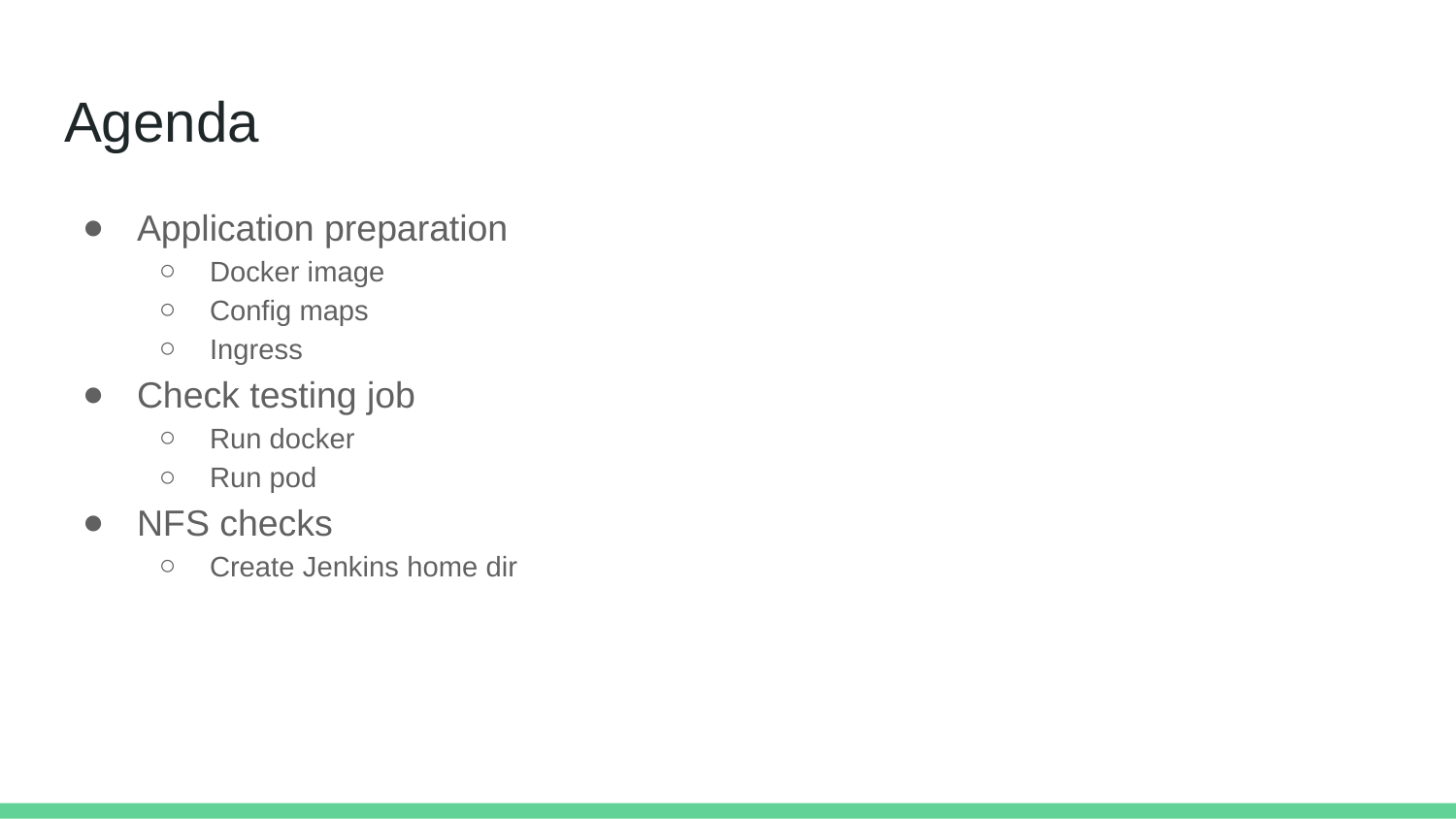

# Agenda

Application preparation
Docker image
Config maps
Ingress
Check testing job
Run docker
Run pod
NFS checks
Create Jenkins home dir